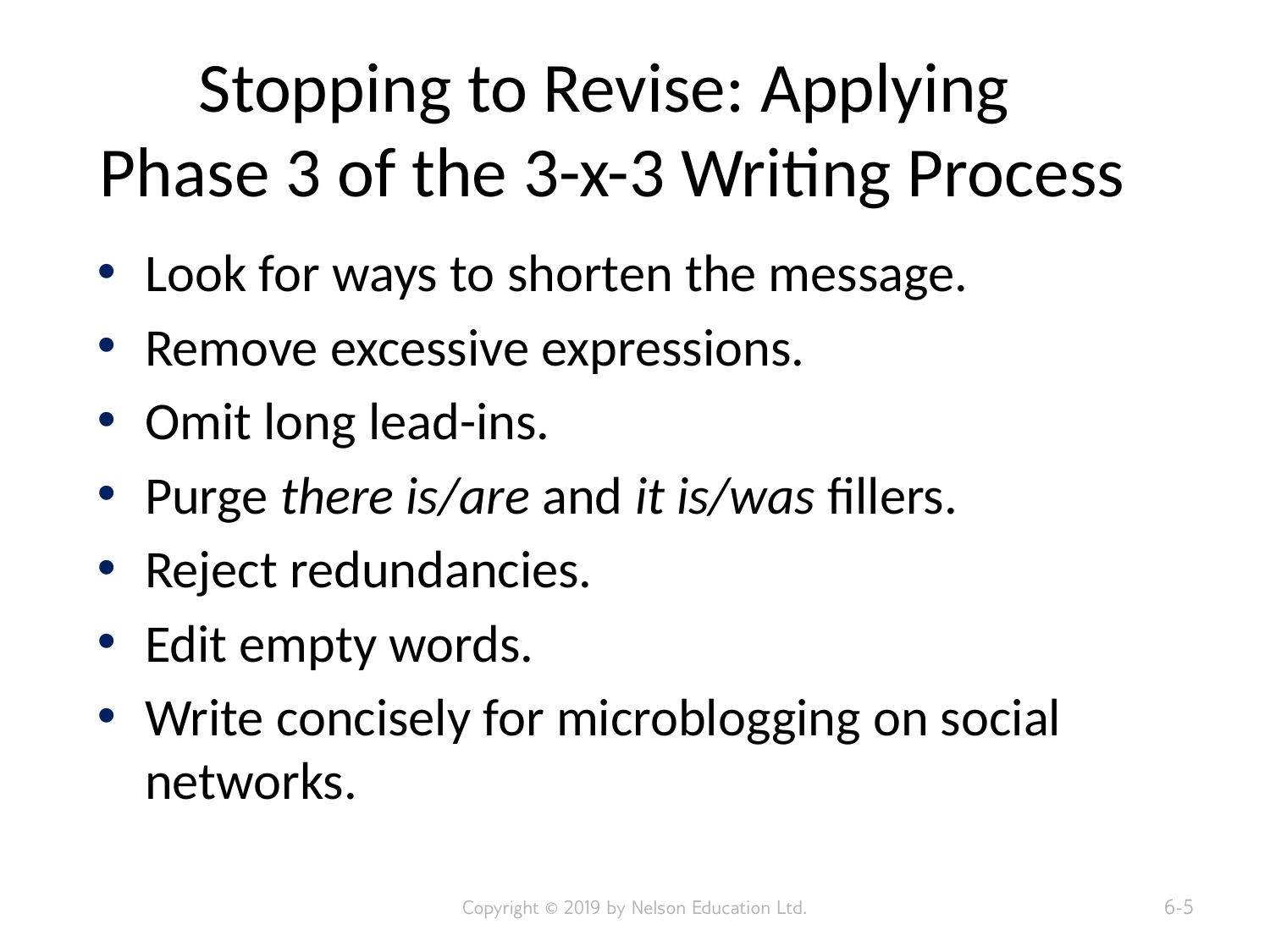

# Stopping to Revise: Applying Phase 3 of the 3-x-3 Writing Process
Look for ways to shorten the message.
Remove excessive expressions.
Omit long lead-ins.
Purge there is/are and it is/was fillers.
Reject redundancies.
Edit empty words.
Write concisely for microblogging on social networks.
Copyright © 2019 by Nelson Education Ltd.
6-5